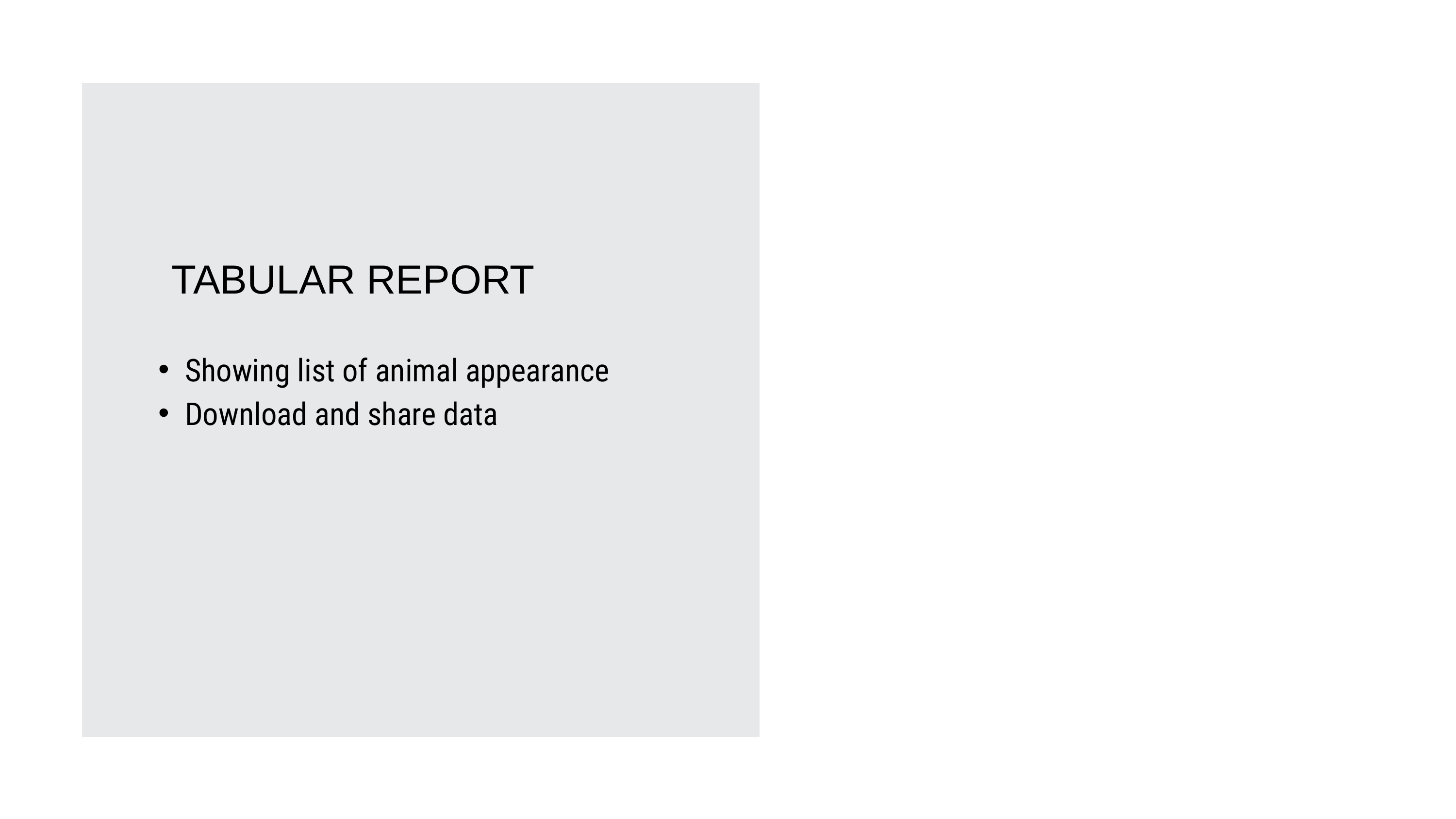

TABULAR REPORT
Showing list of animal appearance
Download and share data